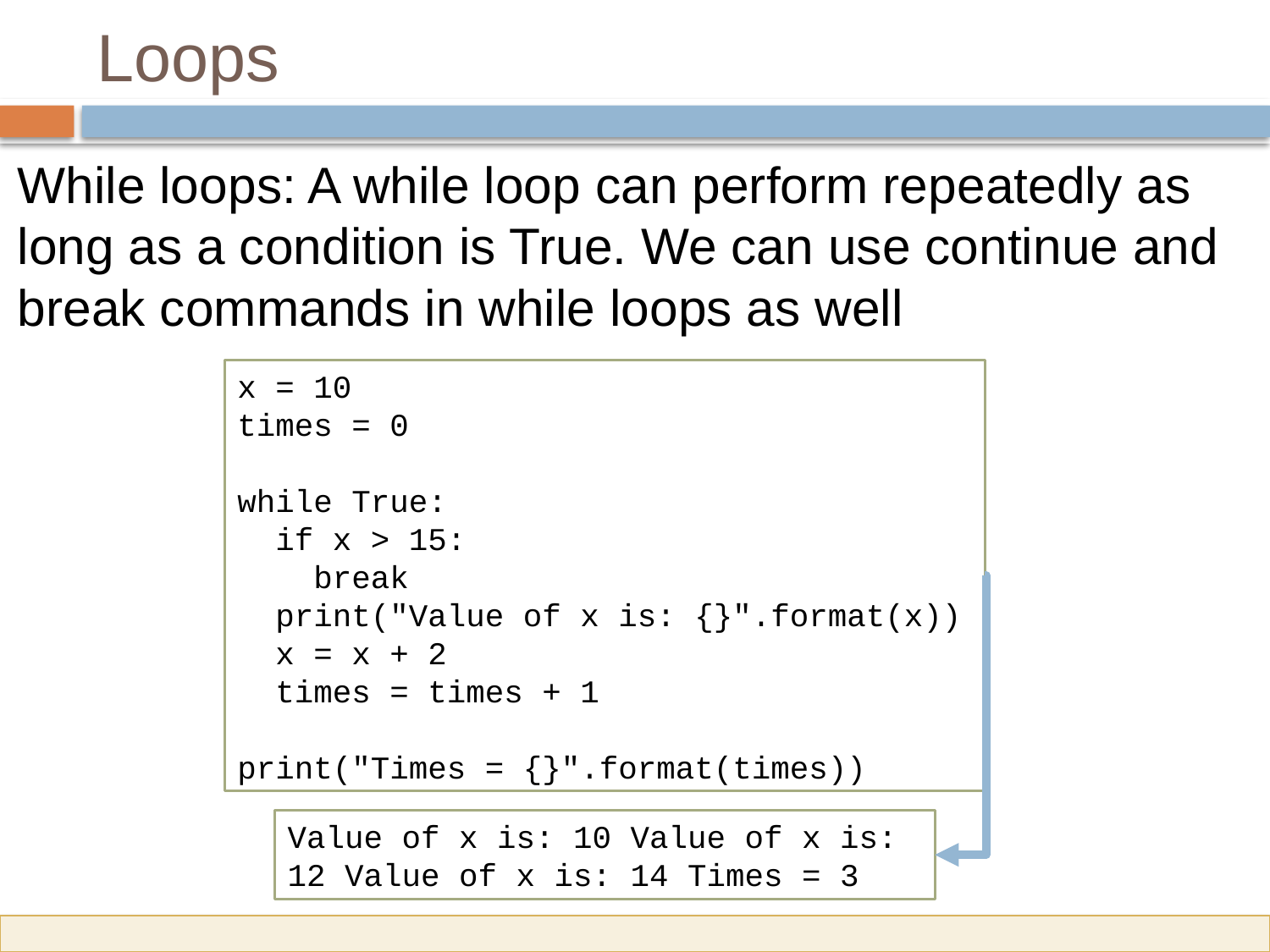

# Loops
While loops: A while loop can perform repeatedly as long as a condition is True. We can use continue and break commands in while loops as well
x = 10
times = 0
while True:
  if x > 15:
    break
  print("Value of x is: {}".format(x))
  x = x + 2
  times = times + 1
print("Times = {}".format(times))
Value of x is: 10 Value of x is: 12 Value of x is: 14 Times = 3